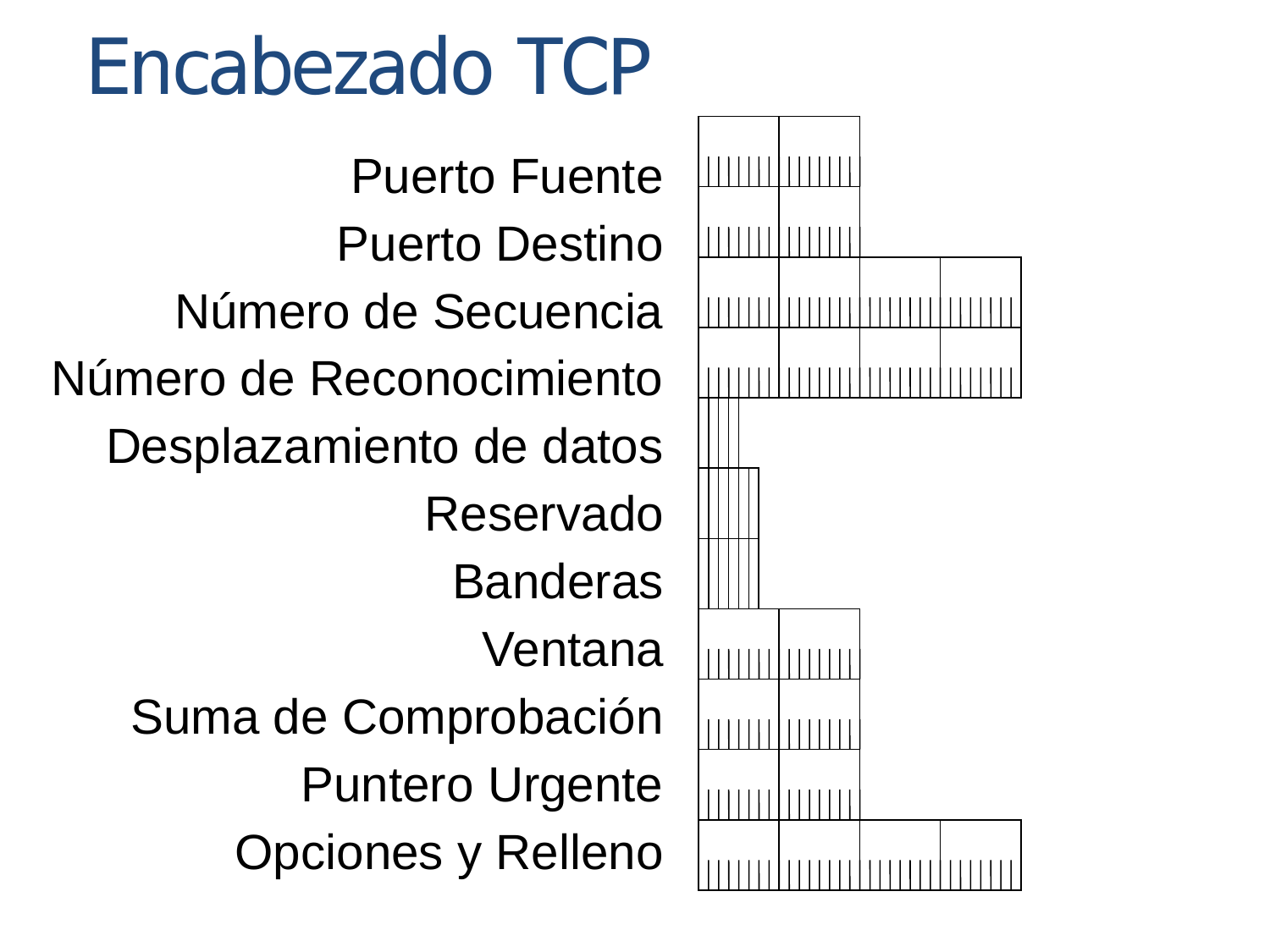

Encabezado TCP

Puerto Fuente
Puerto Destino
Número de Secuencia
Número de Reconocimiento
Desplazamiento de datos
Reservado
Banderas
Ventana
Suma de Comprobación
Puntero Urgente
Opciones y Relleno